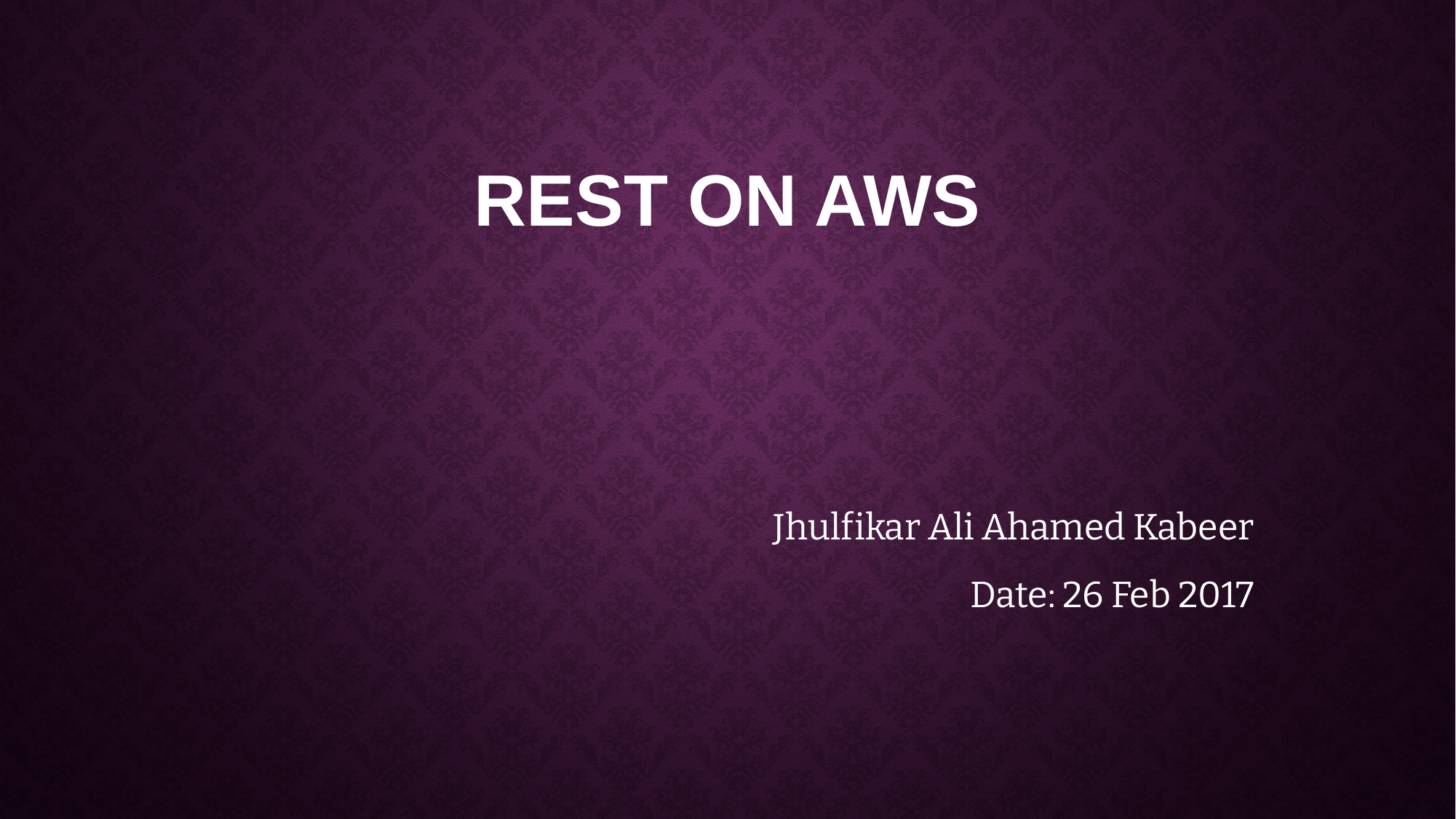

# Rest on aws

					Jhulfikar Ali Ahamed Kabeer
						Date: 26 Feb 2017